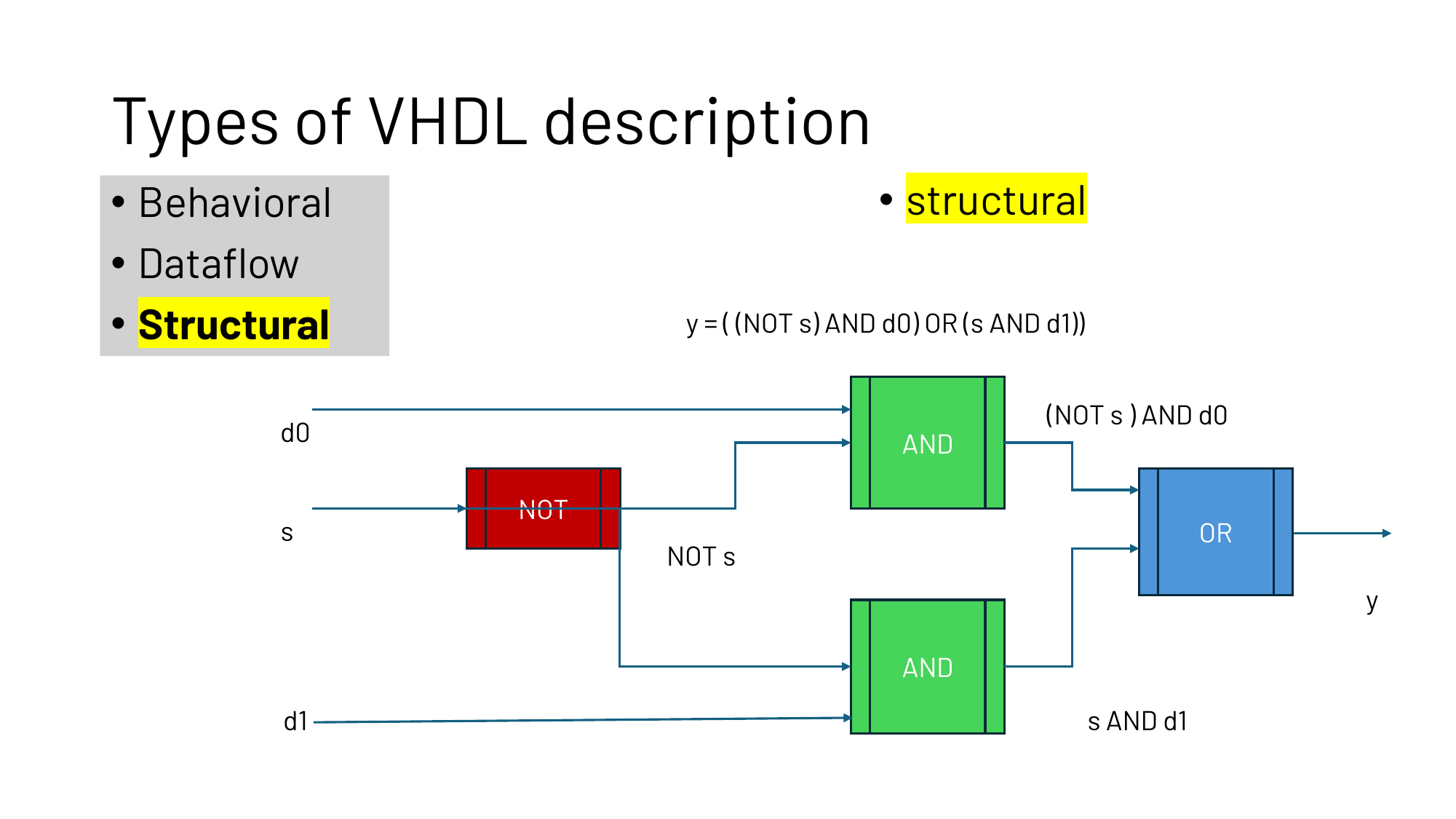

# Types of VHDL description
structural

Behavioral
Dataflow
Structural
y = ( (NOT s) AND d0) OR (s AND d1))
AND
(NOT s ) AND d0
d0
NOT
OR
s
NOT s
y
AND
d1
s AND d1